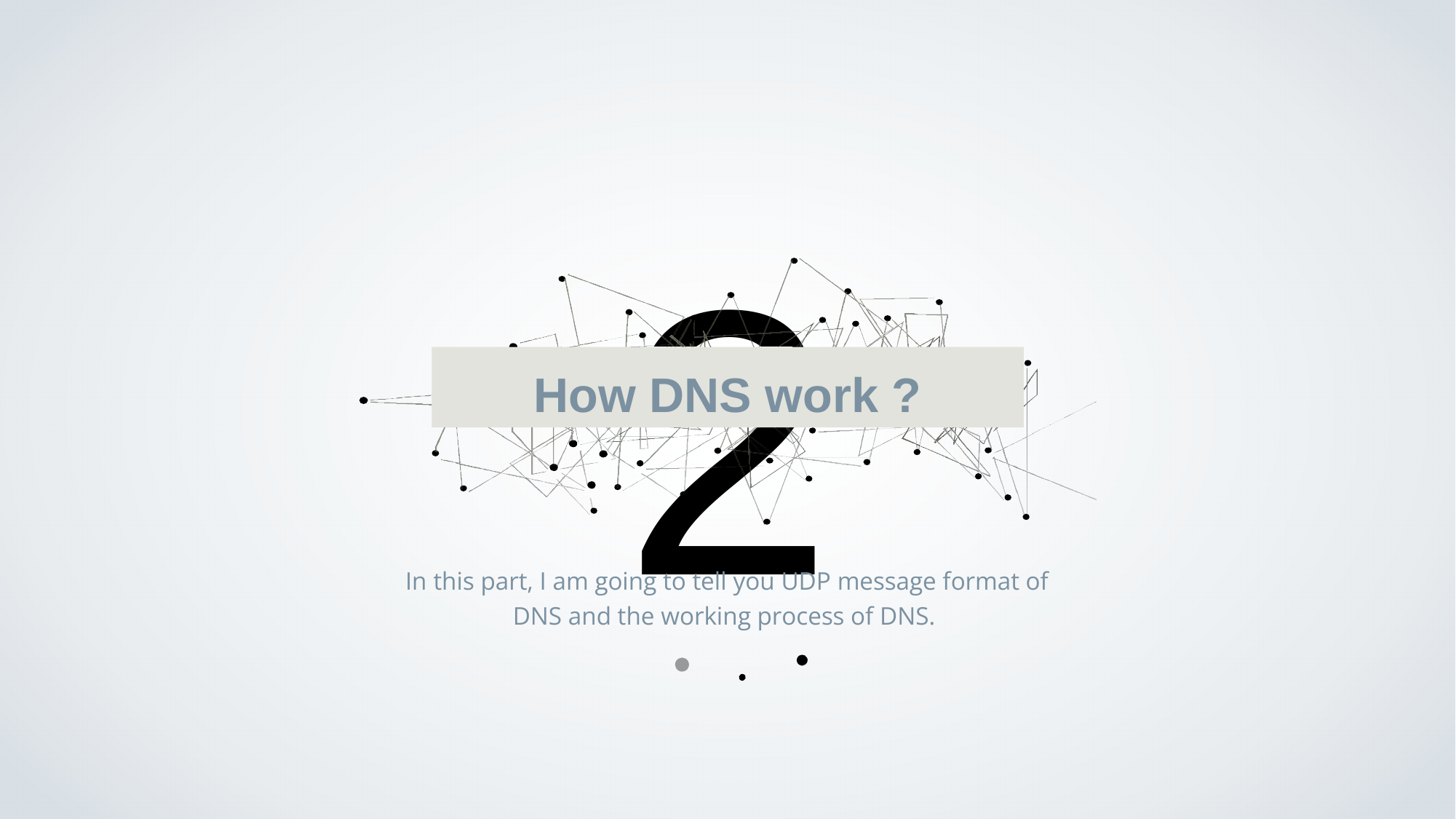

2

How DNS work ?

In this part, I am going to tell you UDP message format of DNS and the working process of DNS.